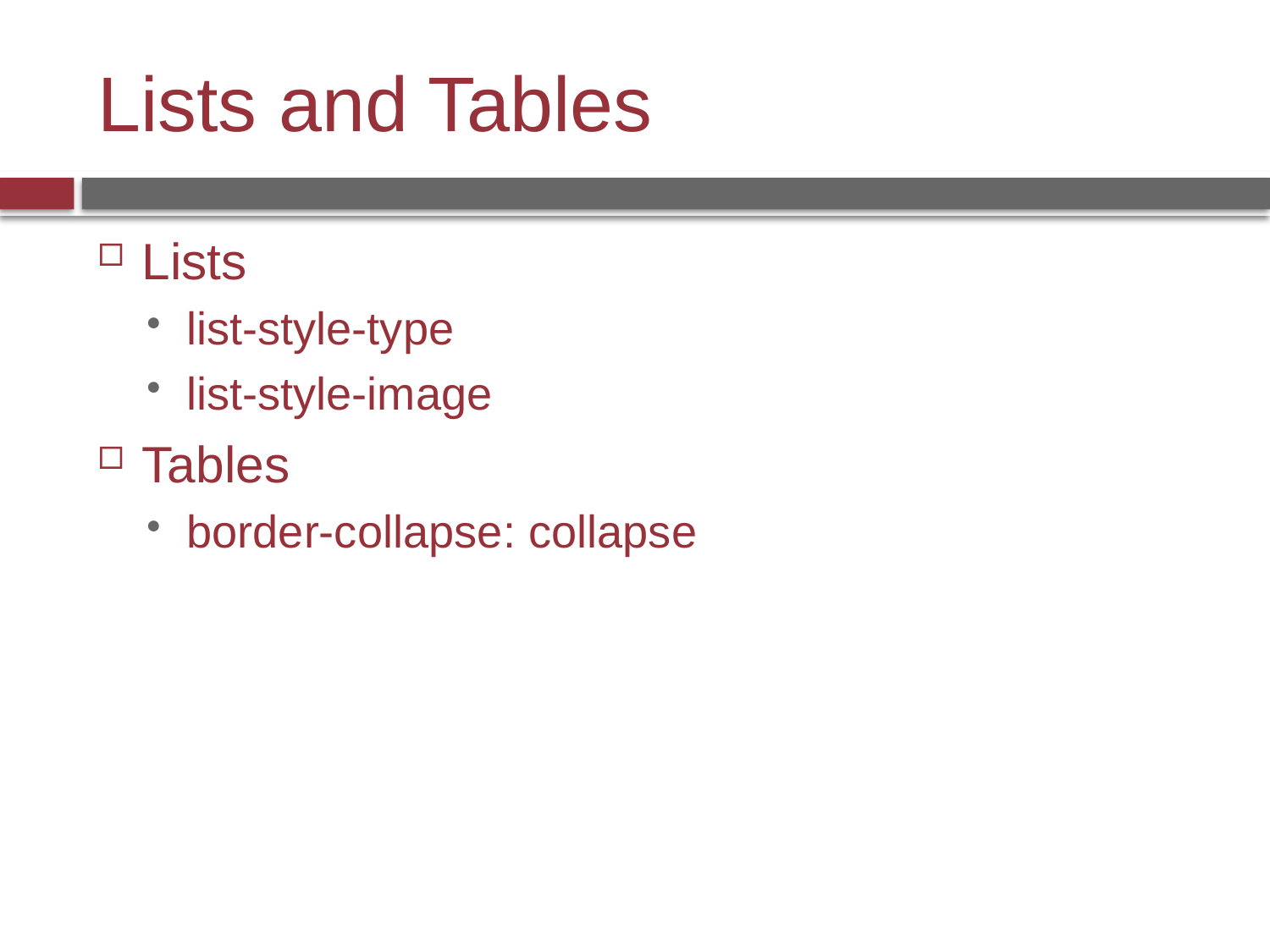

# Lists and Tables
Lists
list-style-type
list-style-image
Tables
border-collapse: collapse